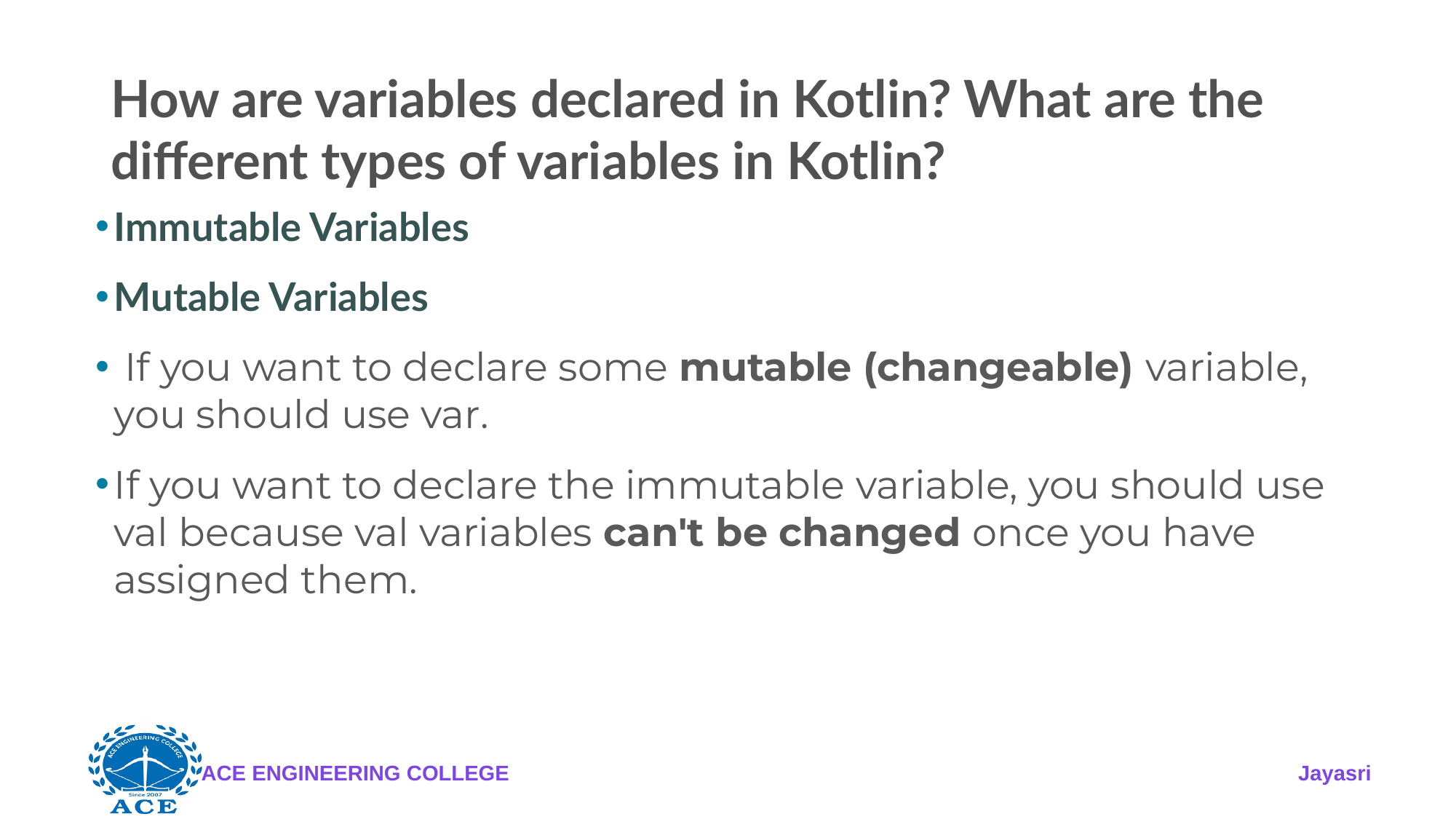

# How are variables declared in Kotlin? What are the different types of variables in Kotlin?
Immutable Variables
Mutable Variables
 If you want to declare some mutable (changeable) variable, you should use var.
If you want to declare the immutable variable, you should use val because val variables can't be changed once you have assigned them.